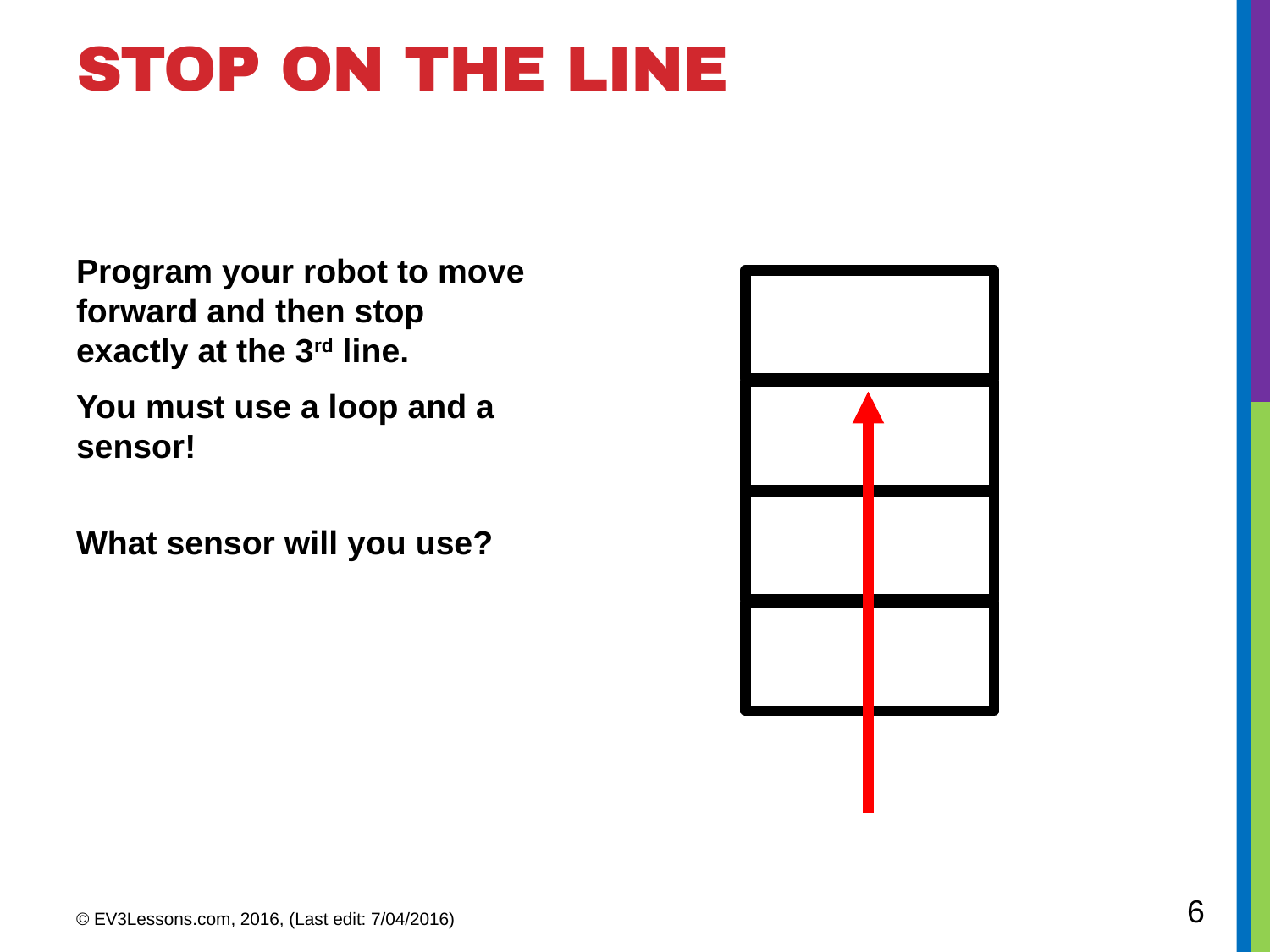

# STOP ON THE LINE
Program your robot to move forward and then stop exactly at the 3rd line.
You must use a loop and a sensor!
What sensor will you use?

6
© EV3Lessons.com, 2016, (Last edit: 7/04/2016)